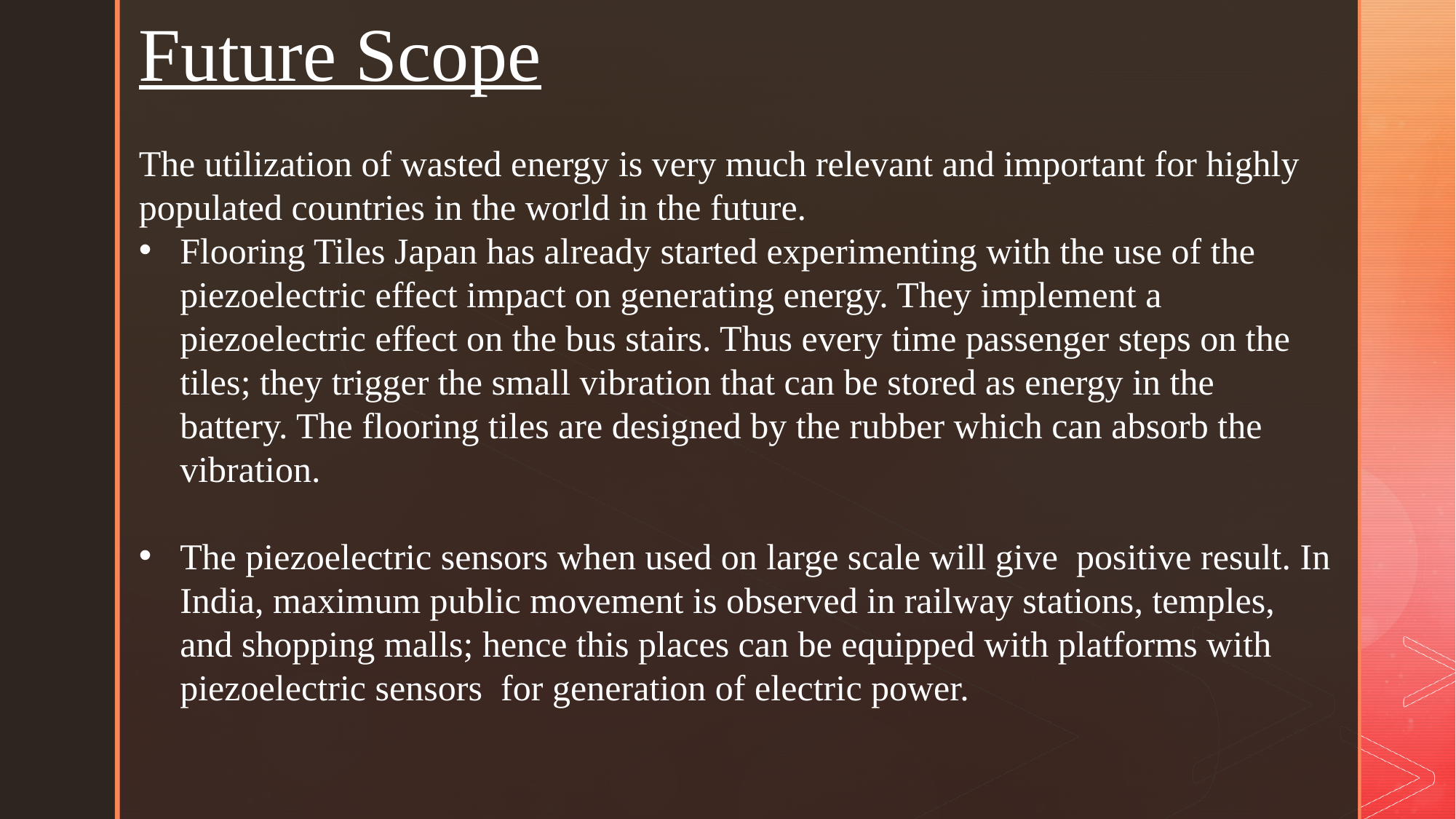

Future Scope

The utilization of wasted energy is very much relevant and important for highly populated countries in the world in the future.
Flooring Tiles Japan has already started experimenting with the use of the piezoelectric effect impact on generating energy. They implement a piezoelectric effect on the bus stairs. Thus every time passenger steps on the tiles; they trigger the small vibration that can be stored as energy in the battery. The flooring tiles are designed by the rubber which can absorb the vibration.

The piezoelectric sensors when used on large scale will give  positive result. In India, maximum public movement is observed in railway stations, temples, and shopping malls; hence this places can be equipped with platforms with piezoelectric sensors  for generation of electric power.